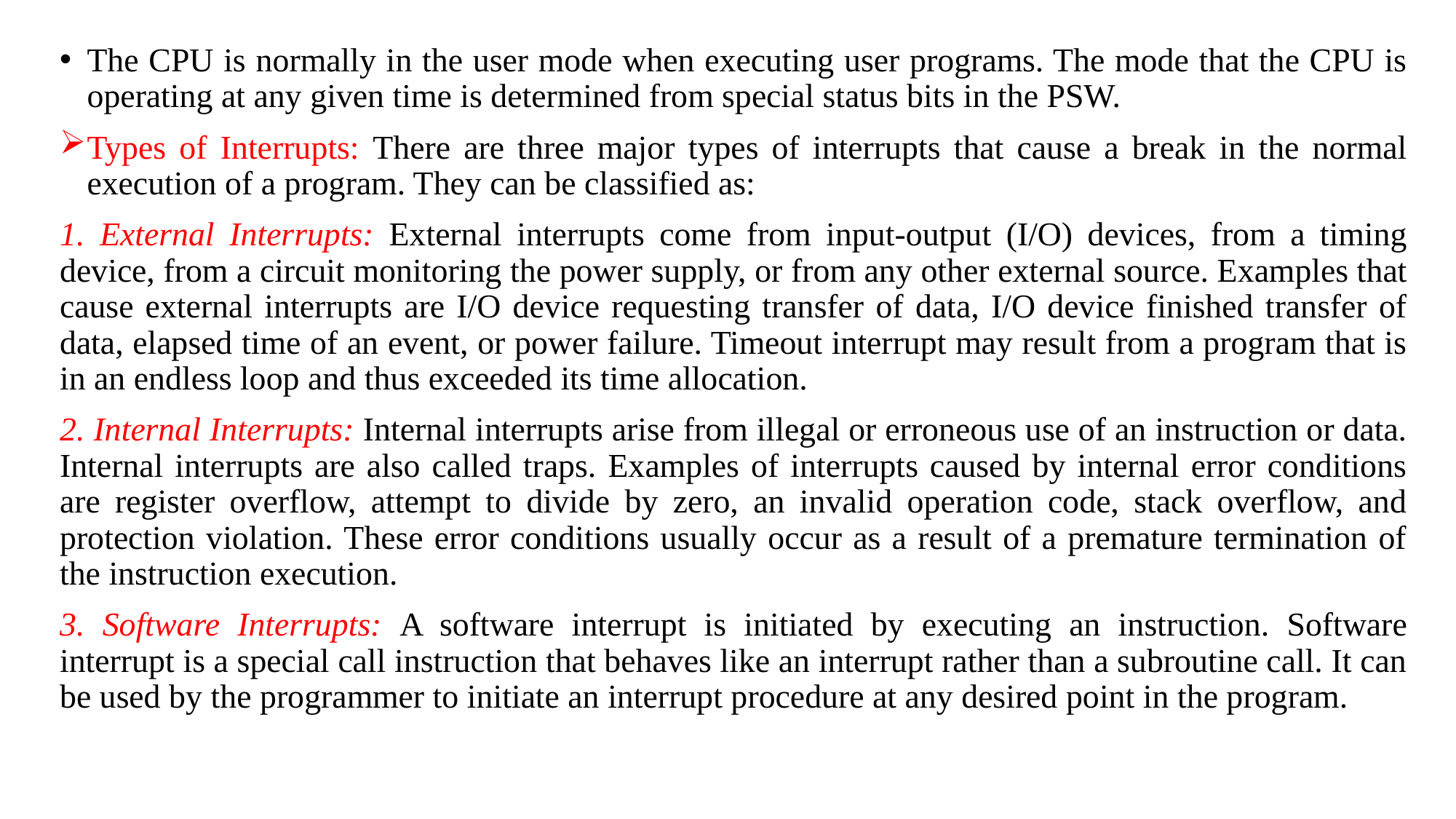

The CPU is normally in the user mode when executing user programs. The mode that the CPU is operating at any given time is determined from special status bits in the PSW.
Types of Interrupts: There are three major types of interrupts that cause a break in the normal execution of a program. They can be classified as:
1. External Interrupts: External interrupts come from input-output (I/O) devices, from a timing device, from a circuit monitoring the power supply, or from any other external source. Examples that cause external interrupts are I/O device requesting transfer of data, I/O device finished transfer of data, elapsed time of an event, or power failure. Timeout interrupt may result from a program that is in an endless loop and thus exceeded its time allocation.
2. Internal Interrupts: Internal interrupts arise from illegal or erroneous use of an instruction or data. Internal interrupts are also called traps. Examples of interrupts caused by internal error conditions are register overflow, attempt to divide by zero, an invalid operation code, stack overflow, and protection violation. These error conditions usually occur as a result of a premature termination of the instruction execution.
3. Software Interrupts: A software interrupt is initiated by executing an instruction. Software interrupt is a special call instruction that behaves like an interrupt rather than a subroutine call. It can be used by the programmer to initiate an interrupt procedure at any desired point in the program.